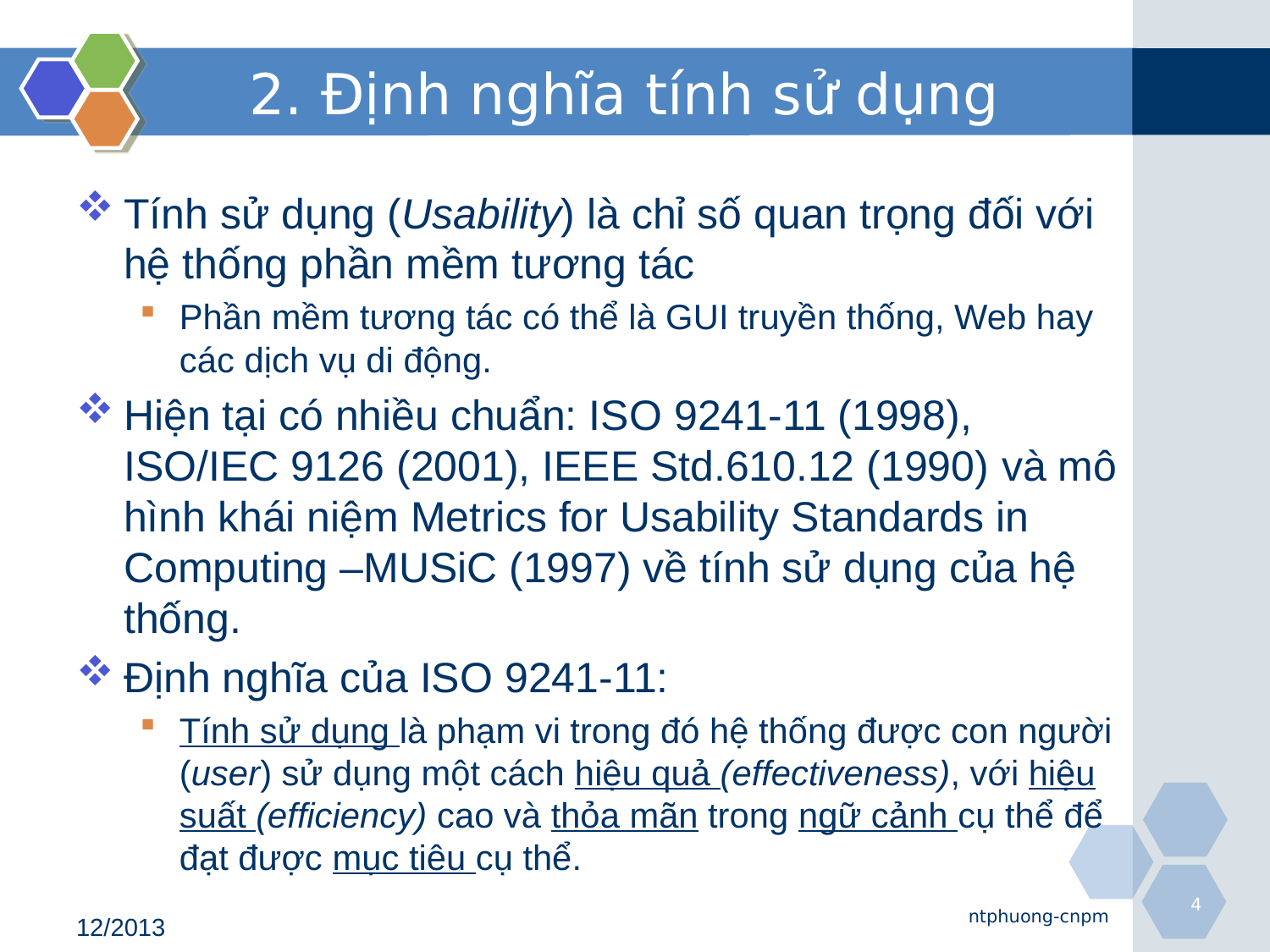

# 2. Định nghĩa tính sử dụng
Tính sử dụng (Usability) là chỉ số quan trọng đối với hệ thống phần mềm tương tác
Phần mềm tương tác có thể là GUI truyền thống, Web hay các dịch vụ di động.
Hiện tại có nhiều chuẩn: ISO 9241-11 (1998), ISO/IEC 9126 (2001), IEEE Std.610.12 (1990) và mô hình khái niệm Metrics for Usability Standards in Computing –MUSiC (1997) về tính sử dụng của hệ thống.
Định nghĩa của ISO 9241-11:
Tính sử dụng là phạm vi trong đó hệ thống được con người (user) sử dụng một cách hiệu quả (effectiveness), với hiệu suất (efficiency) cao và thỏa mãn trong ngữ cảnh cụ thể để đạt được mục tiêu cụ thể.

4
ntphuong-cnpm
12/2013